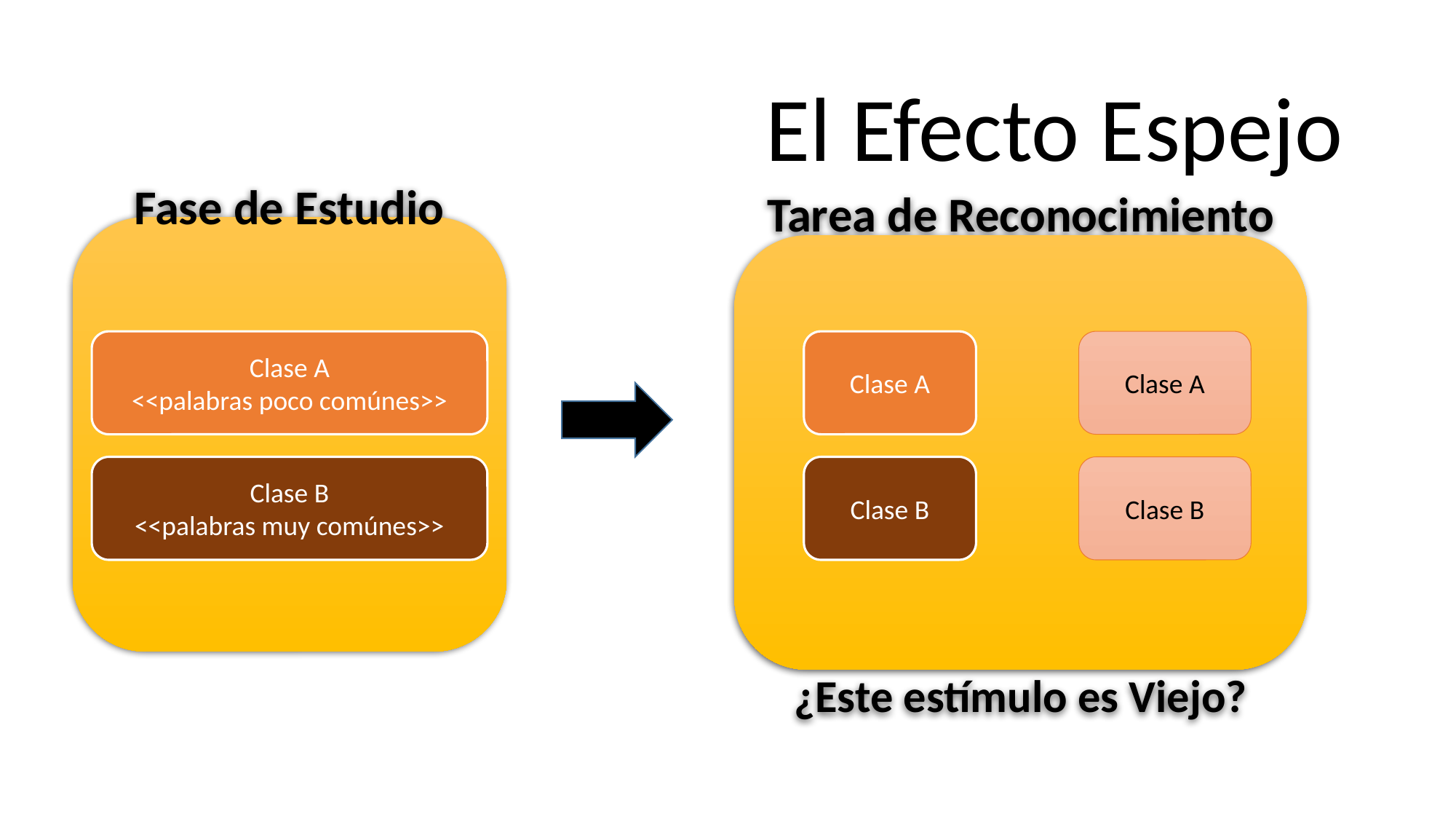

# El Efecto Espejo

Fase de Estudio

Tarea de Reconocimiento

¿Este estímulo es Viejo?
Clase A
Clase A
<<palabras poco comúnes>>
Clase A

Clase B
Clase B
<<palabras muy comúnes>>
Clase B